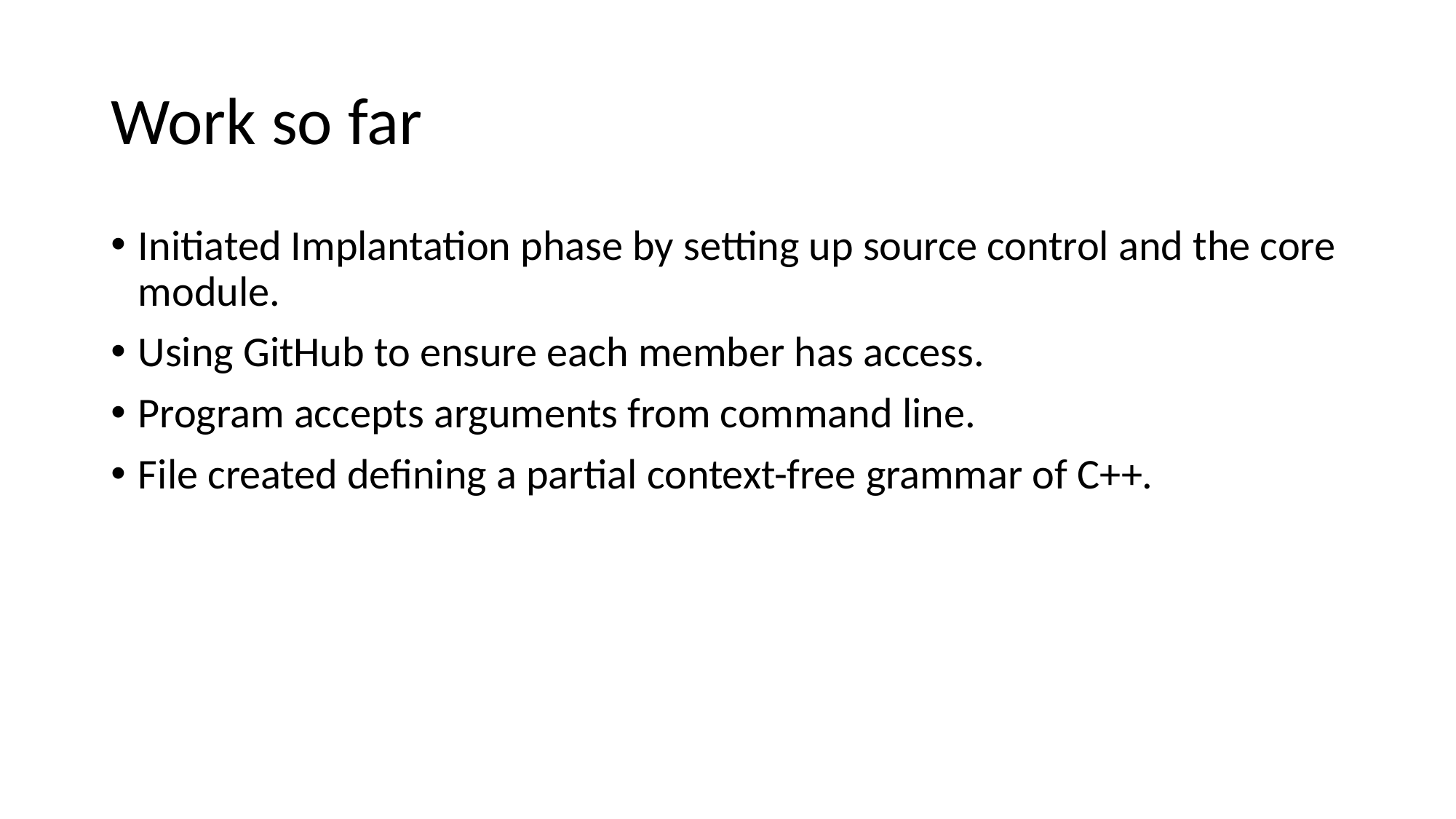

# Work so far
Initiated Implantation phase by setting up source control and the core module.
Using GitHub to ensure each member has access.
Program accepts arguments from command line.
File created defining a partial context-free grammar of C++.